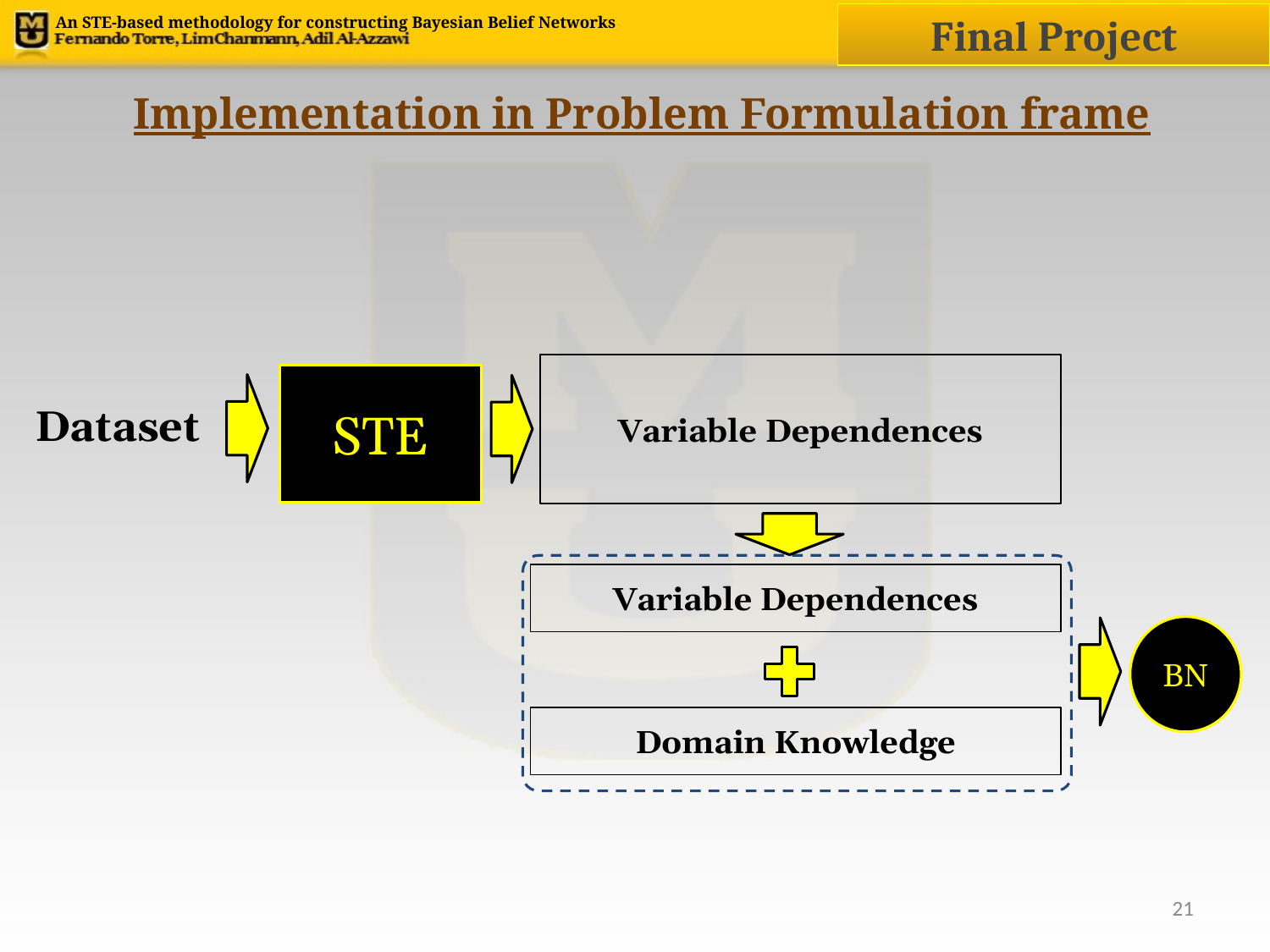

# Implementation in Problem Formulation frame
Dataset
Variable Dependences
STE

Variable Dependences
BN

Domain Knowledge
21